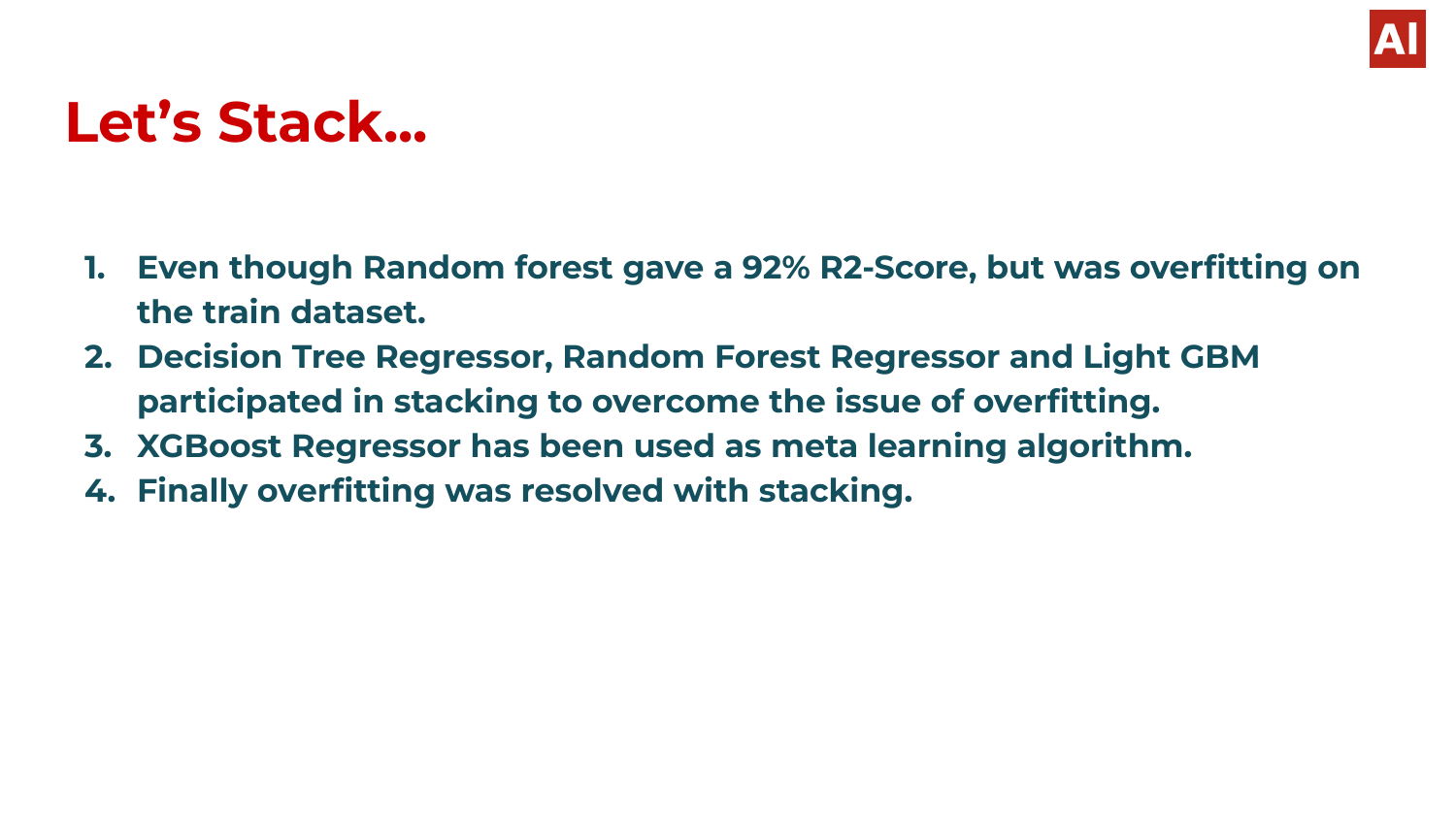

# Let’s Stack...
Even though Random forest gave a 92% R2-Score, but was overfitting on the train dataset.
Decision Tree Regressor, Random Forest Regressor and Light GBM participated in stacking to overcome the issue of overfitting.
XGBoost Regressor has been used as meta learning algorithm.
Finally overfitting was resolved with stacking.